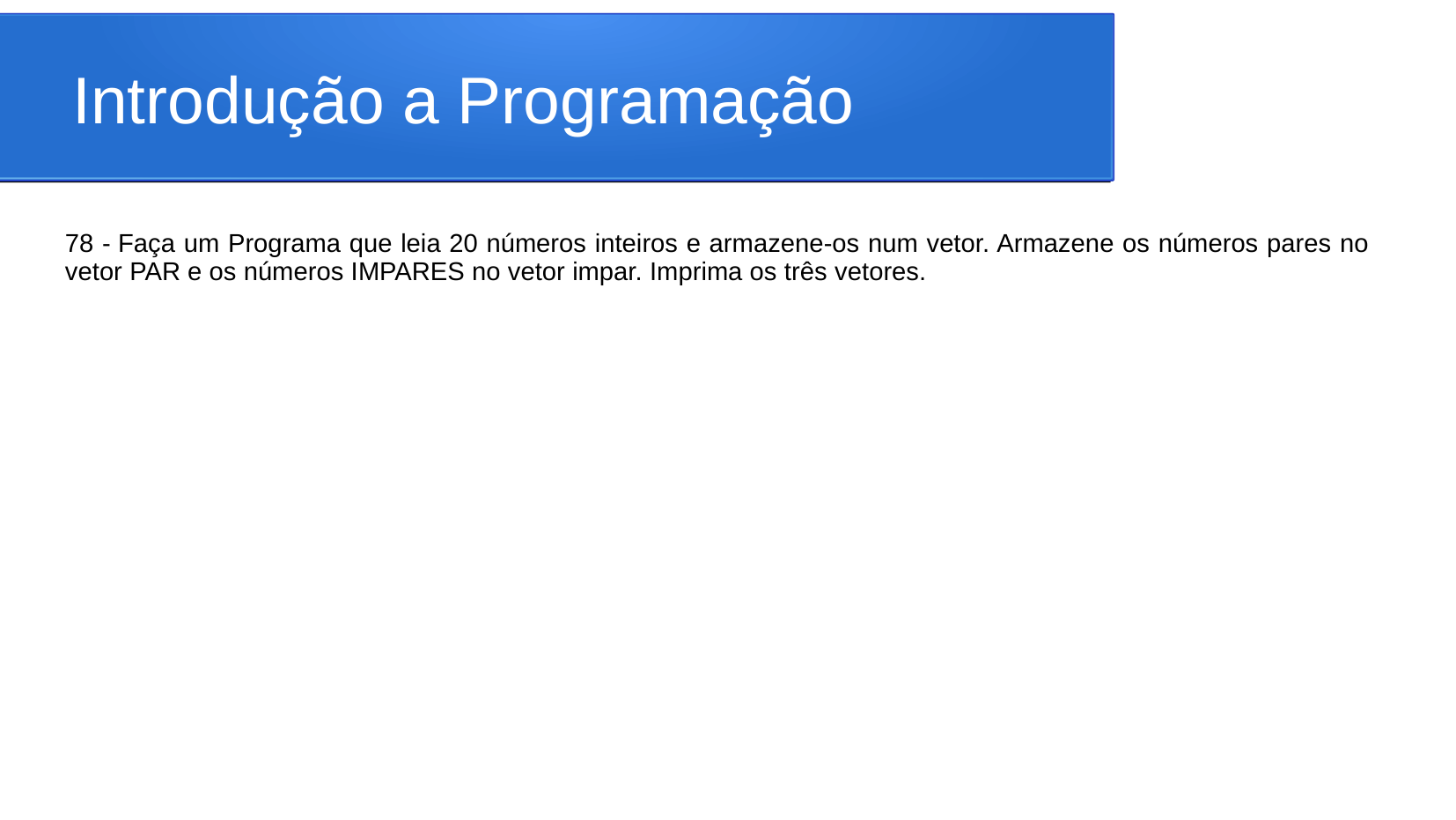

# Introdução a Programação
78 - Faça um Programa que leia 20 números inteiros e armazene-os num vetor. Armazene os números pares no vetor PAR e os números IMPARES no vetor impar. Imprima os três vetores.